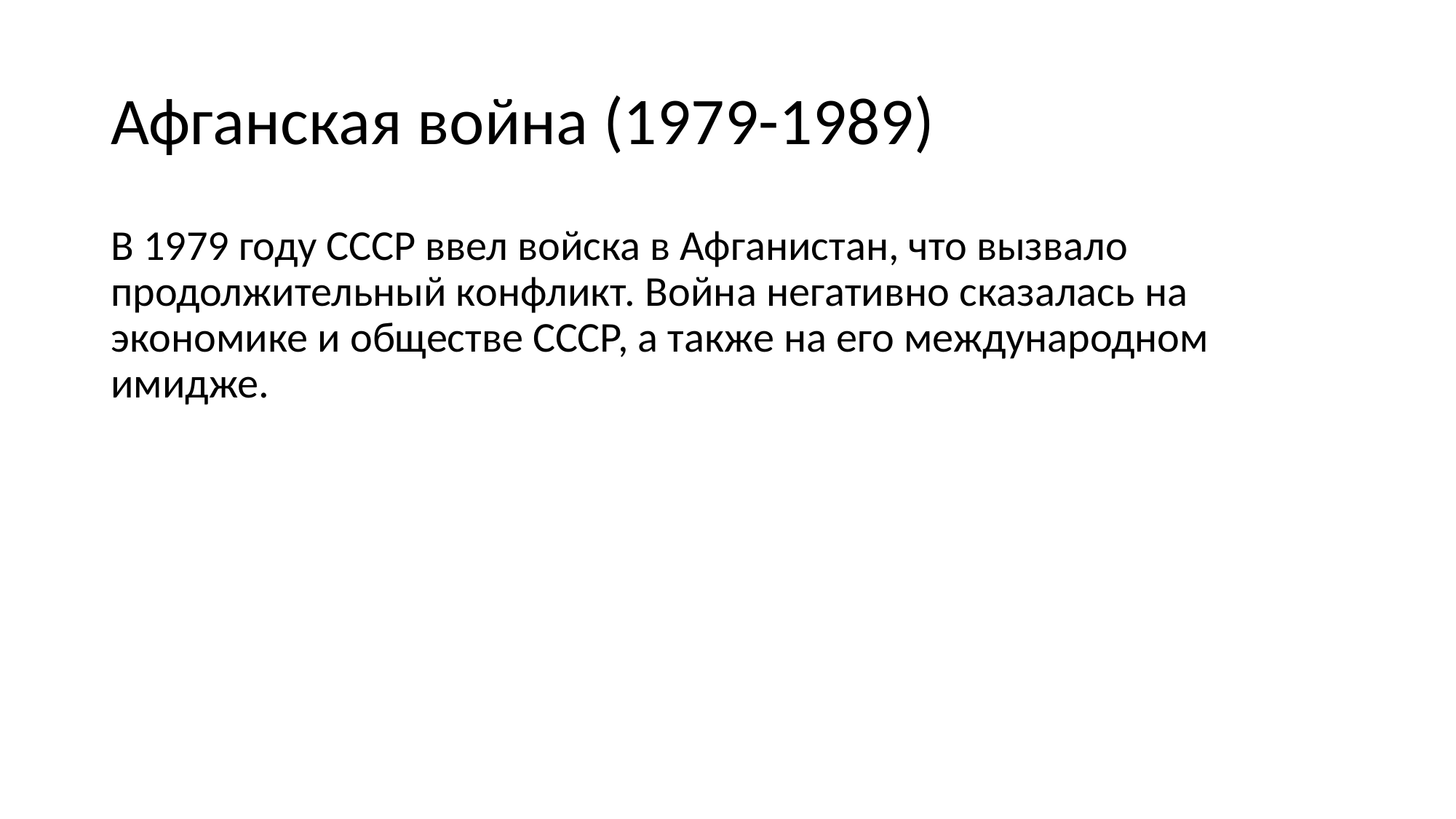

# Афганская война (1979-1989)
В 1979 году СССР ввел войска в Афганистан, что вызвало продолжительный конфликт. Война негативно сказалась на экономике и обществе СССР, а также на его международном имидже.